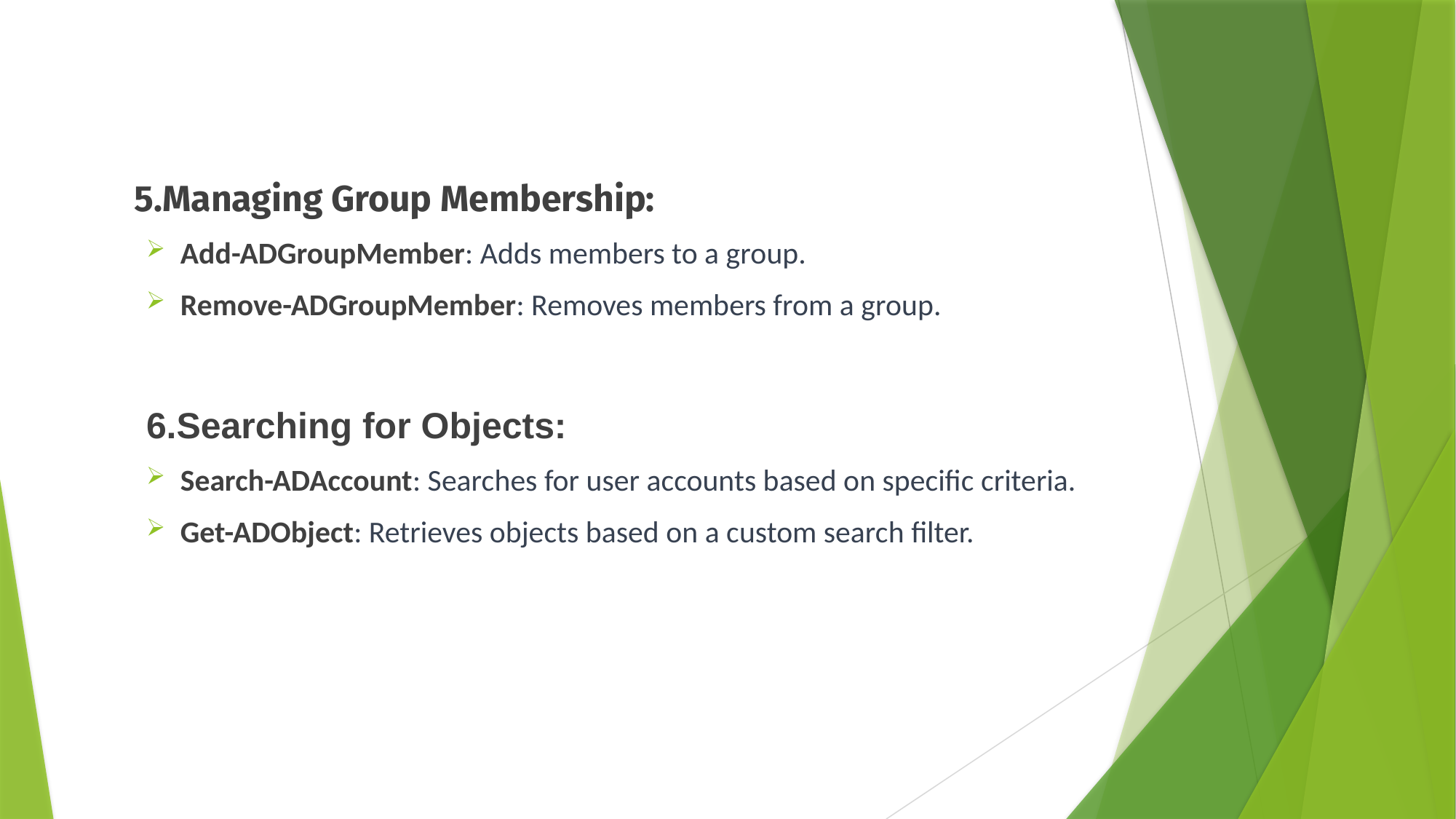

5.Managing Group Membership:
Add-ADGroupMember: Adds members to a group.
Remove-ADGroupMember: Removes members from a group.

6.Searching for Objects:
Search-ADAccount: Searches for user accounts based on specific criteria.
Get-ADObject: Retrieves objects based on a custom search filter.